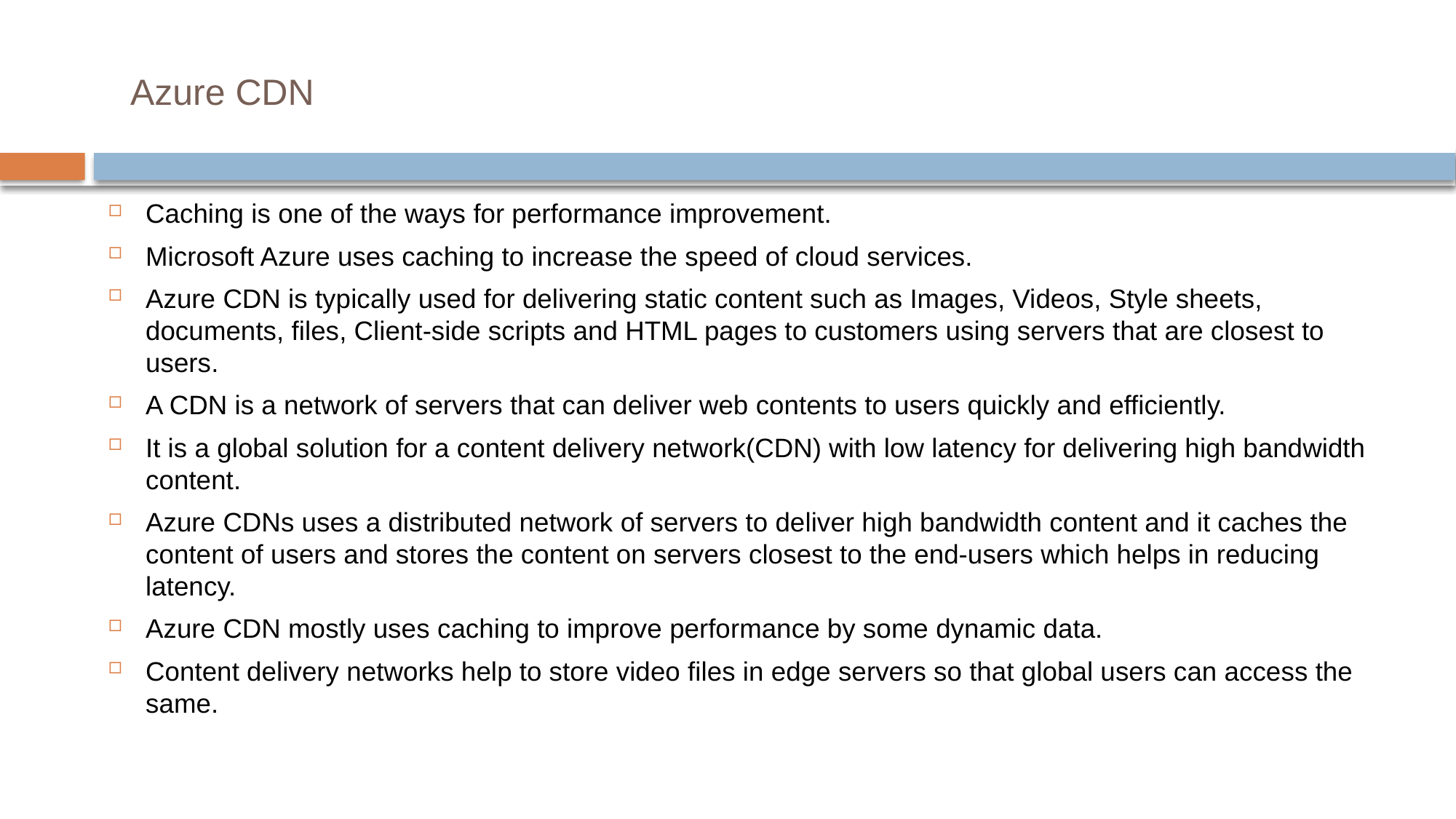

# Azure CDN
Caching is one of the ways for performance improvement.
Microsoft Azure uses caching to increase the speed of cloud services.
Azure CDN is typically used for delivering static content such as Images, Videos, Style sheets, documents, files, Client-side scripts and HTML pages to customers using servers that are closest to users.
A CDN is a network of servers that can deliver web contents to users quickly and efficiently.
It is a global solution for a content delivery network(CDN) with low latency for delivering high bandwidth content.
Azure CDNs uses a distributed network of servers to deliver high bandwidth content and it caches the content of users and stores the content on servers closest to the end-users which helps in reducing latency.
Azure CDN mostly uses caching to improve performance by some dynamic data.
Content delivery networks help to store video files in edge servers so that global users can access the same.